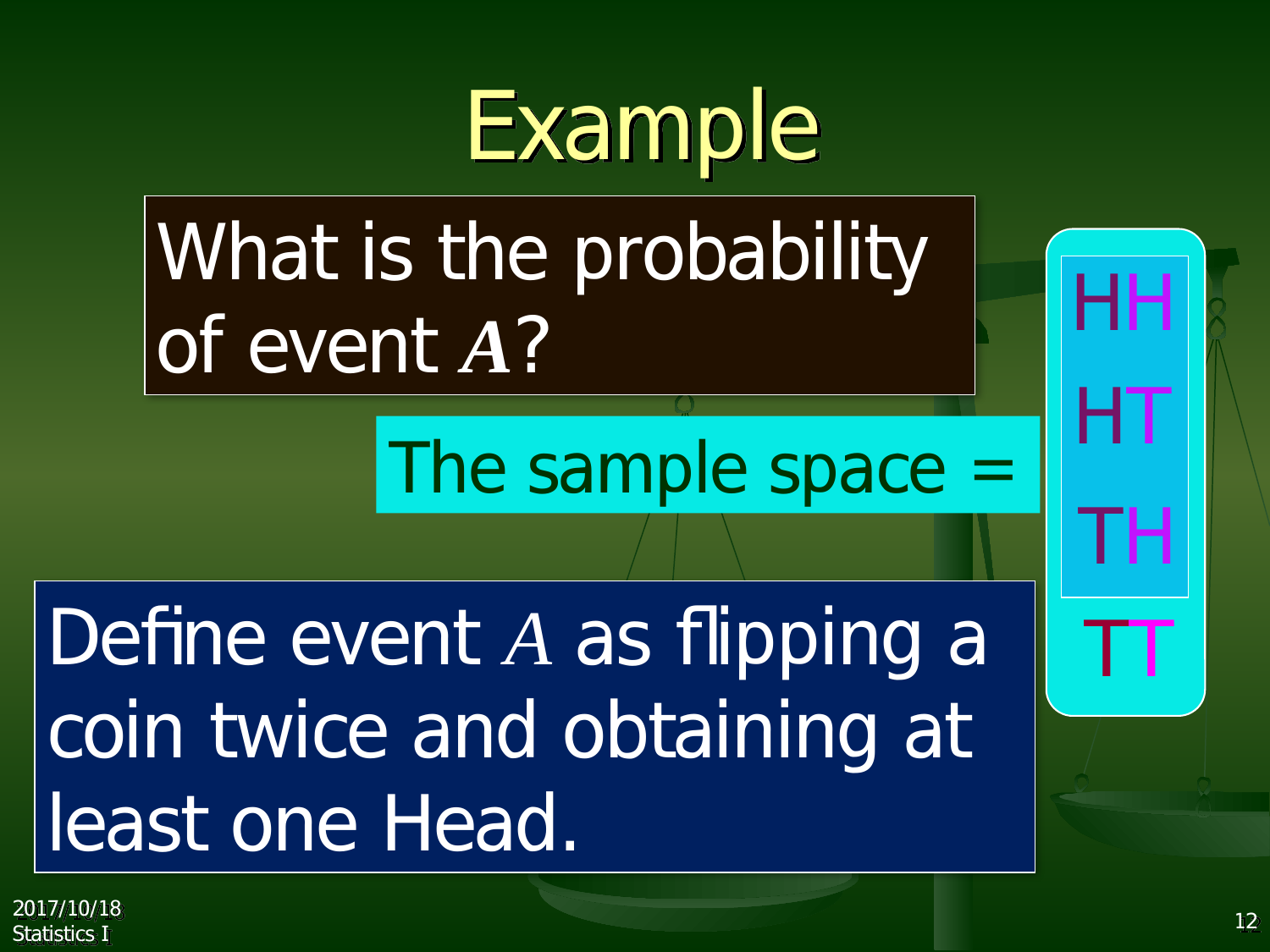

# Example
What is the probability of event A?

HH
HT
TH
TT

The sample space =
Define event A as flipping a coin twice and obtaining at least one Head.
2017/10/18
Statistics I
12